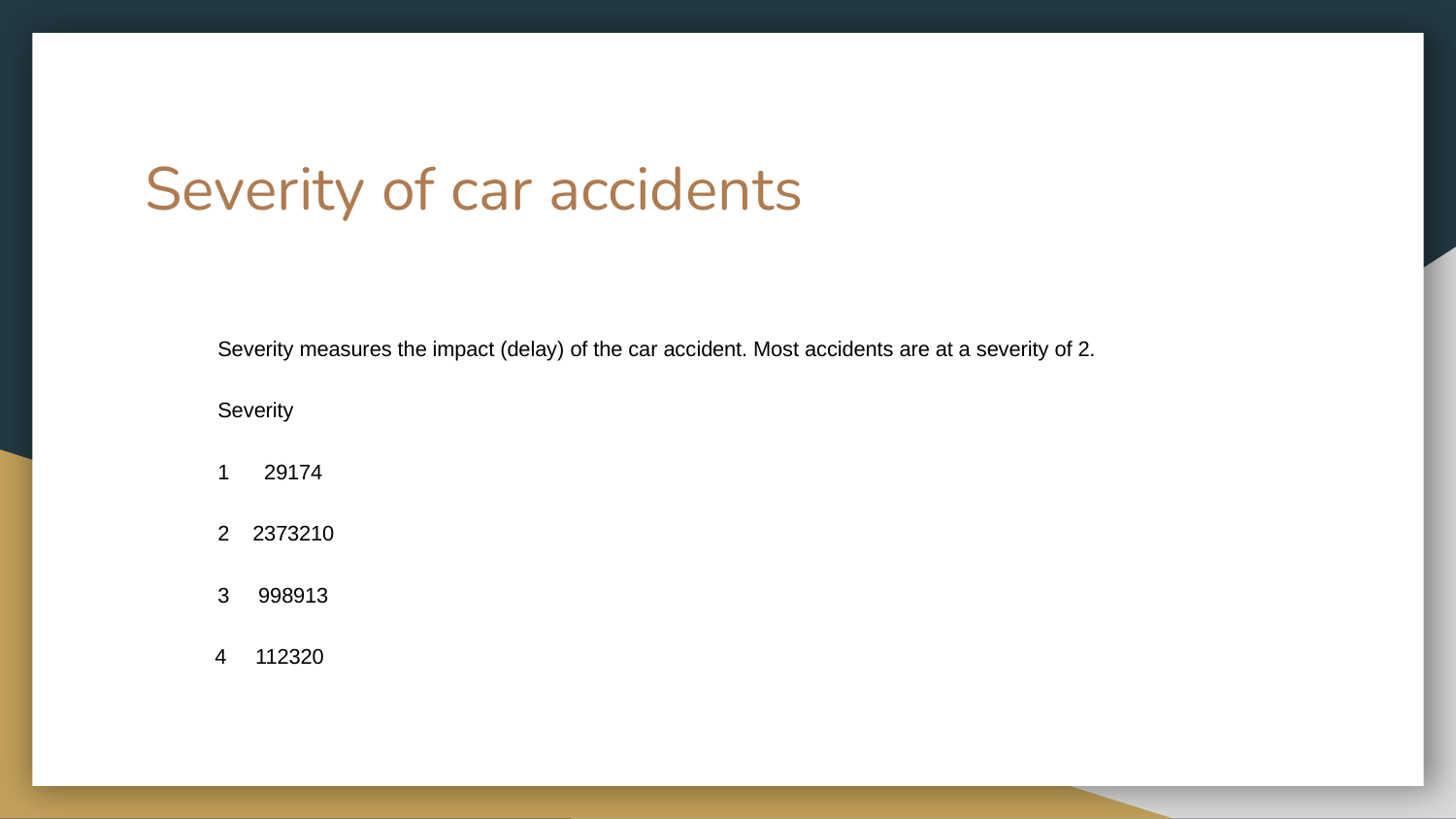

# Severity of car accidents
Severity measures the impact (delay) of the car accident. Most accidents are at a severity of 2.
Severity
1      29174
2    2373210
3     998913
            4     112320